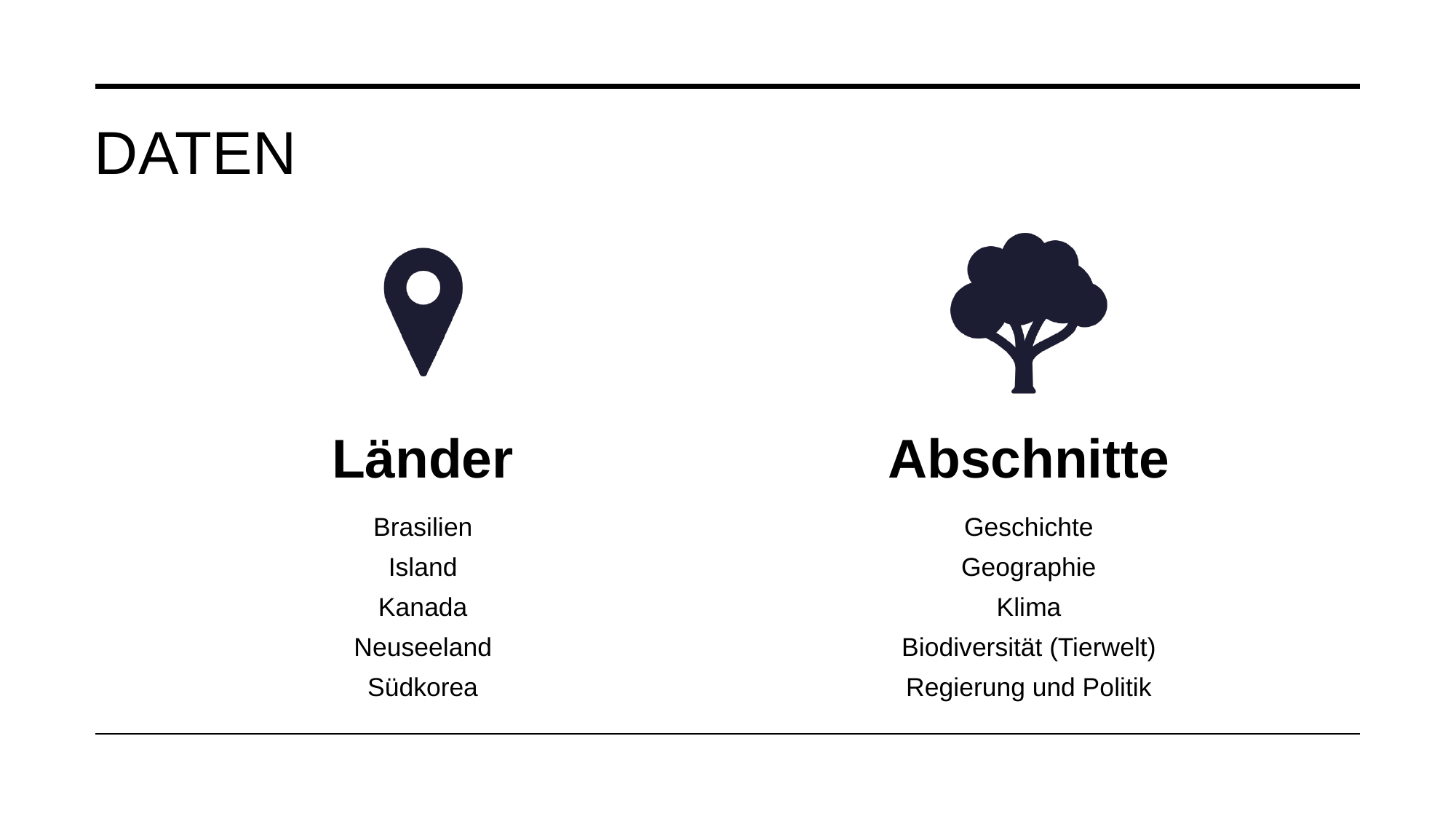

# Daten
Länder
Brasilien
Island
Kanada
Neuseeland
Südkorea
Abschnitte
Geschichte
Geographie
Klima
Biodiversität (Tierwelt)
Regierung und Politik